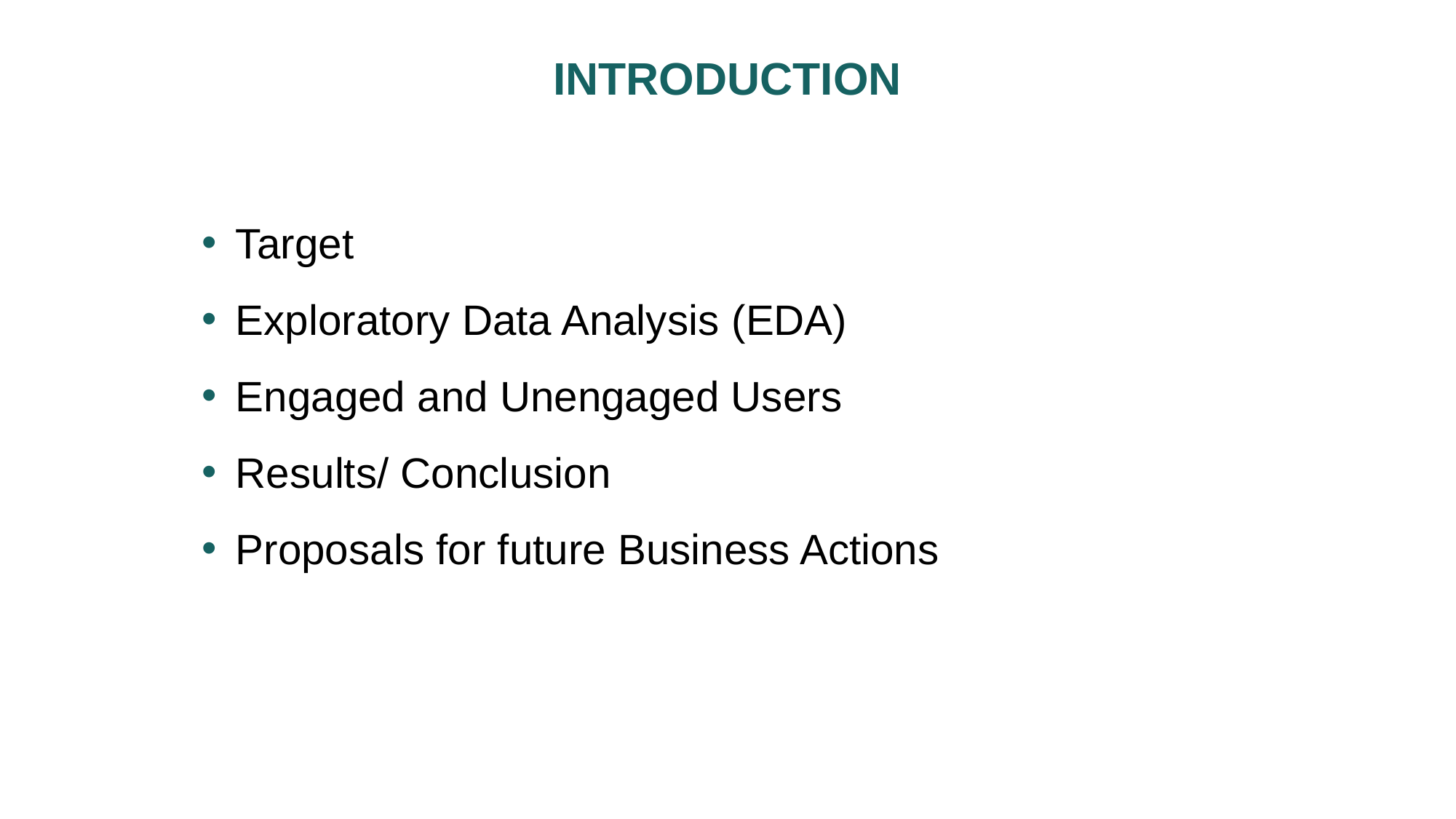

INTRODUCTION
Target
Exploratory Data Analysis (EDA)
Engaged and Unengaged Users
Results/ Conclusion
Proposals for future Business Actions